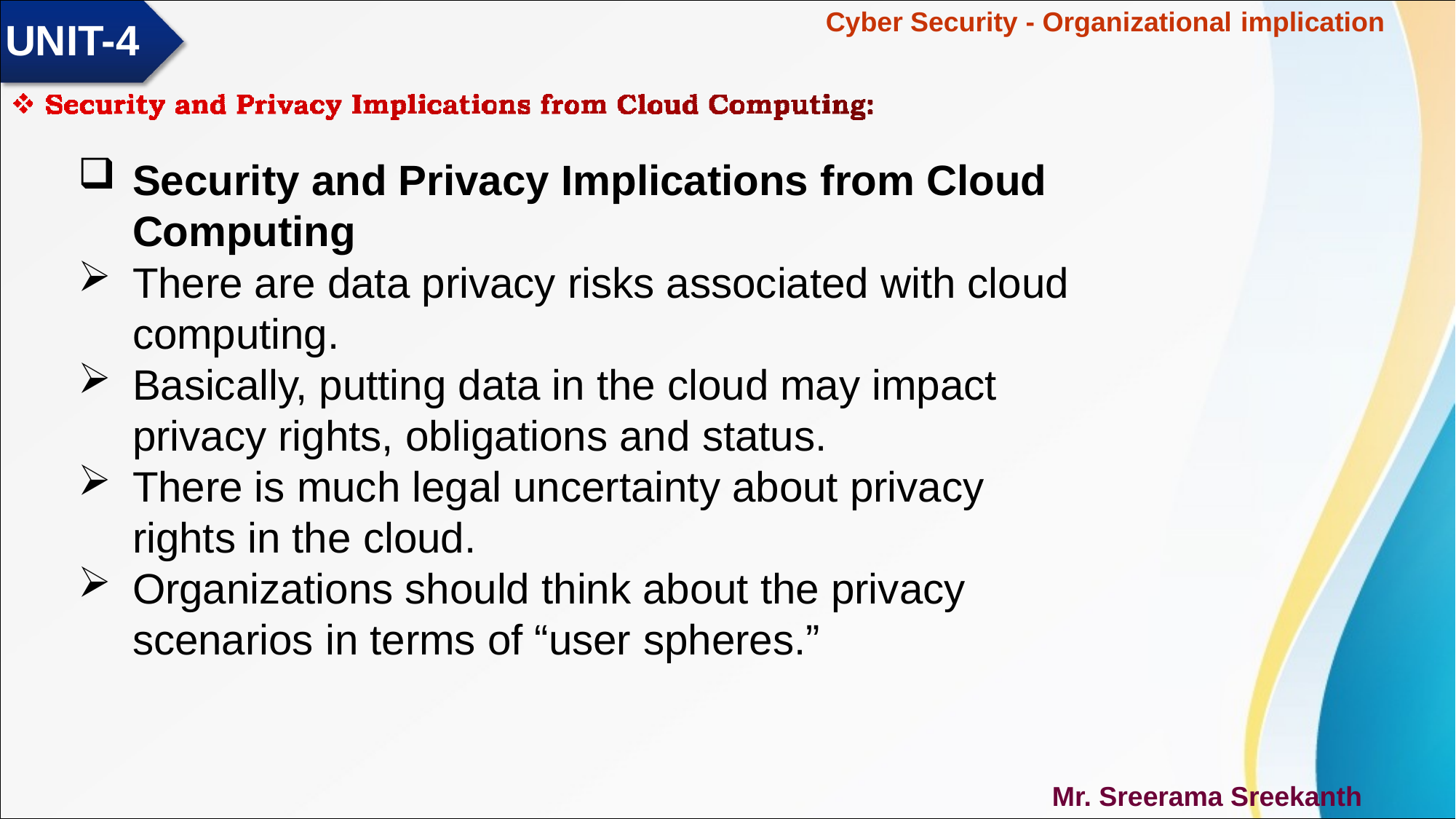

# Cyber Security - Organizational implication
UNIT-4

Security and Privacy Implications from Cloud  Computing
There are data privacy risks associated with cloud  computing.
Basically, putting data in the cloud may impact  privacy rights, obligations and status.
There is much legal uncertainty about privacy  rights in the cloud.
Organizations should think about the privacy  scenarios in terms of “user spheres.”
Mr. Sreerama Sreekanth